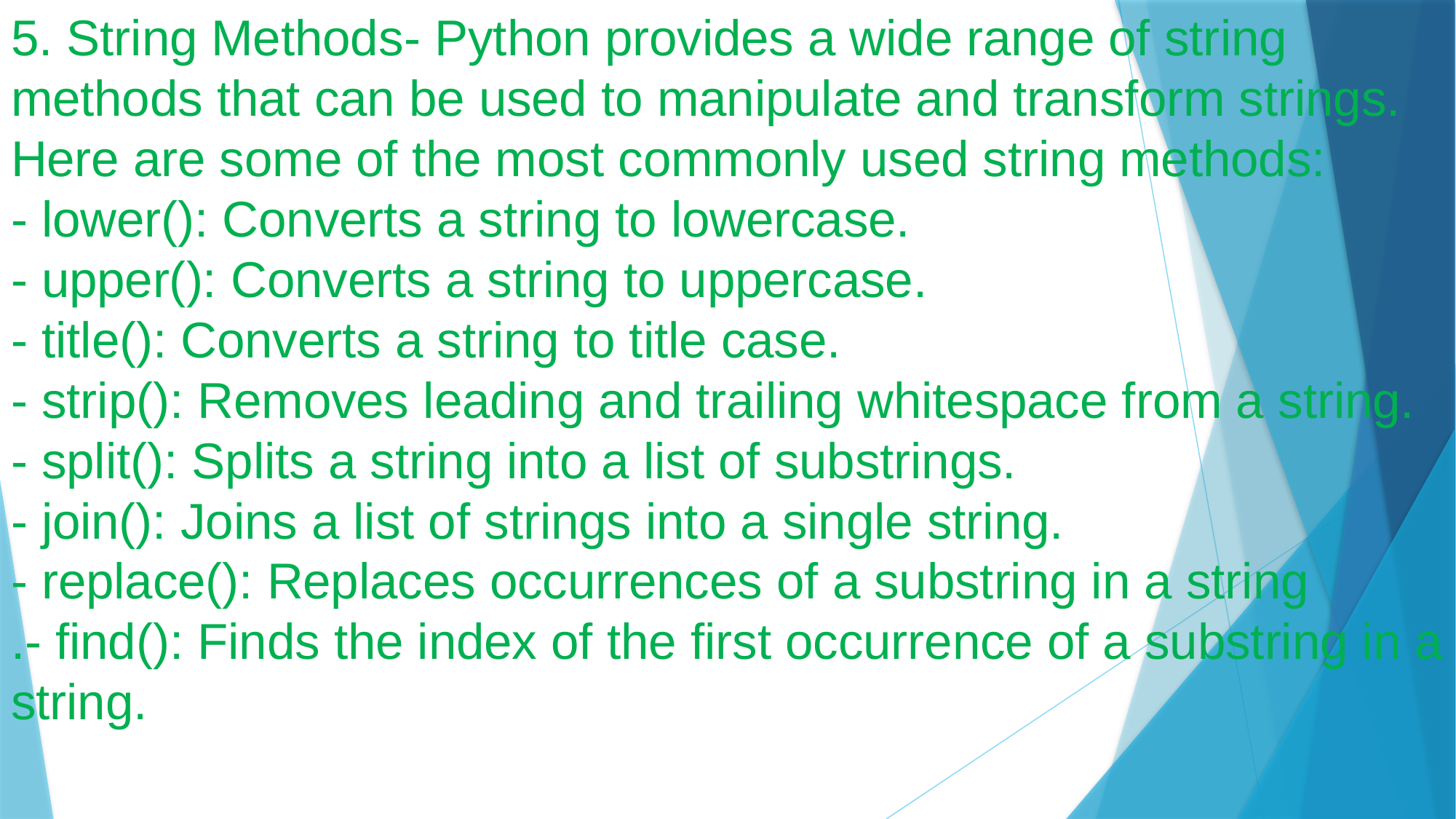

# 5. String Methods- Python provides a wide range of string methods that can be used to manipulate and transform strings. Here are some of the most commonly used string methods: - lower(): Converts a string to lowercase. - upper(): Converts a string to uppercase. - title(): Converts a string to title case. - strip(): Removes leading and trailing whitespace from a string. - split(): Splits a string into a list of substrings. - join(): Joins a list of strings into a single string. - replace(): Replaces occurrences of a substring in a string .- find(): Finds the index of the first occurrence of a substring in a string.